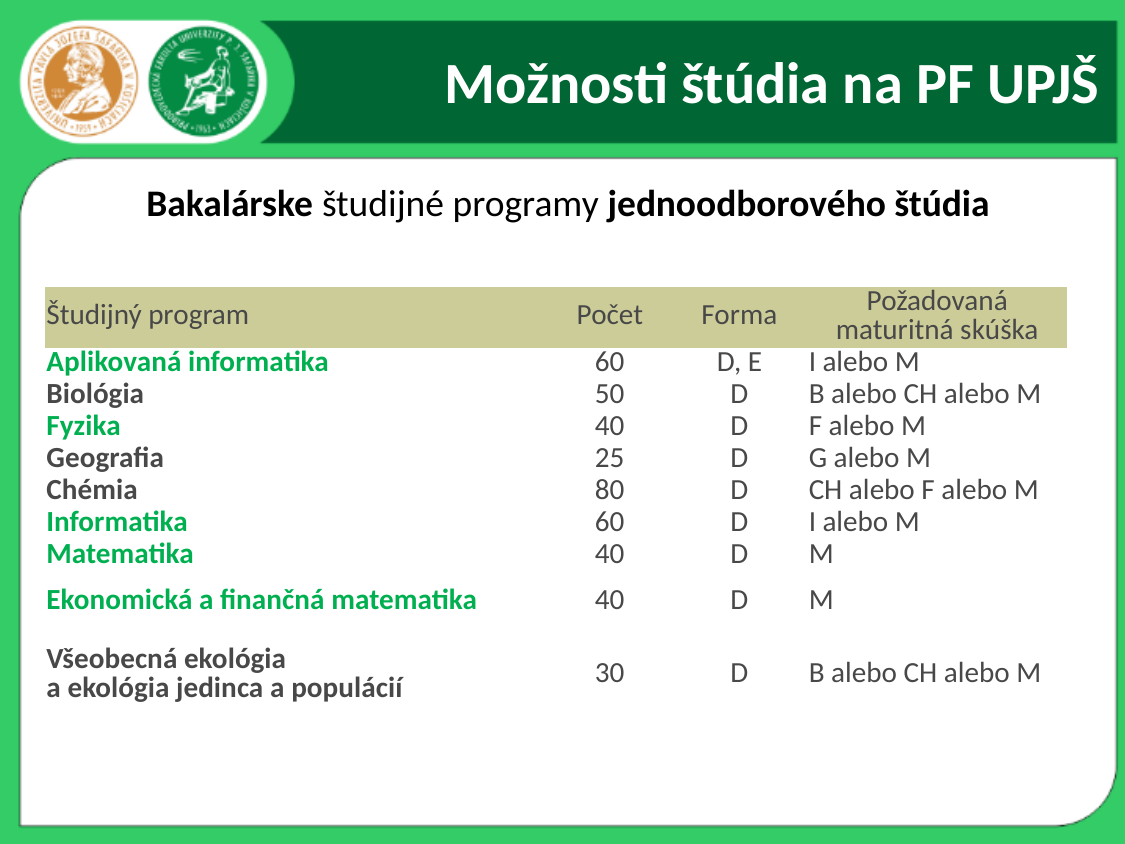

# Možnosti štúdia na PF UPJŠ
Bakalárske študijné programy jednoodborového štúdia

| Študijný program | Počet | Forma | Požadovaná maturitná skúška |
| --- | --- | --- | --- |
| Aplikovaná informatika | 60 | D, E | I alebo M |
| Biológia | 50 | D | B alebo CH alebo M |
| Fyzika | 40 | D | F alebo M |
| Geografia | 25 | D | G alebo M |
| Chémia | 80 | D | CH alebo F alebo M |
| Informatika | 60 | D | I alebo M |
| Matematika | 40 | D | M |
| Ekonomická a finančná matematika | 40 | D | M |
| Všeobecná ekológia a ekológia jedinca a populácií | 30 | D | B alebo CH alebo M |